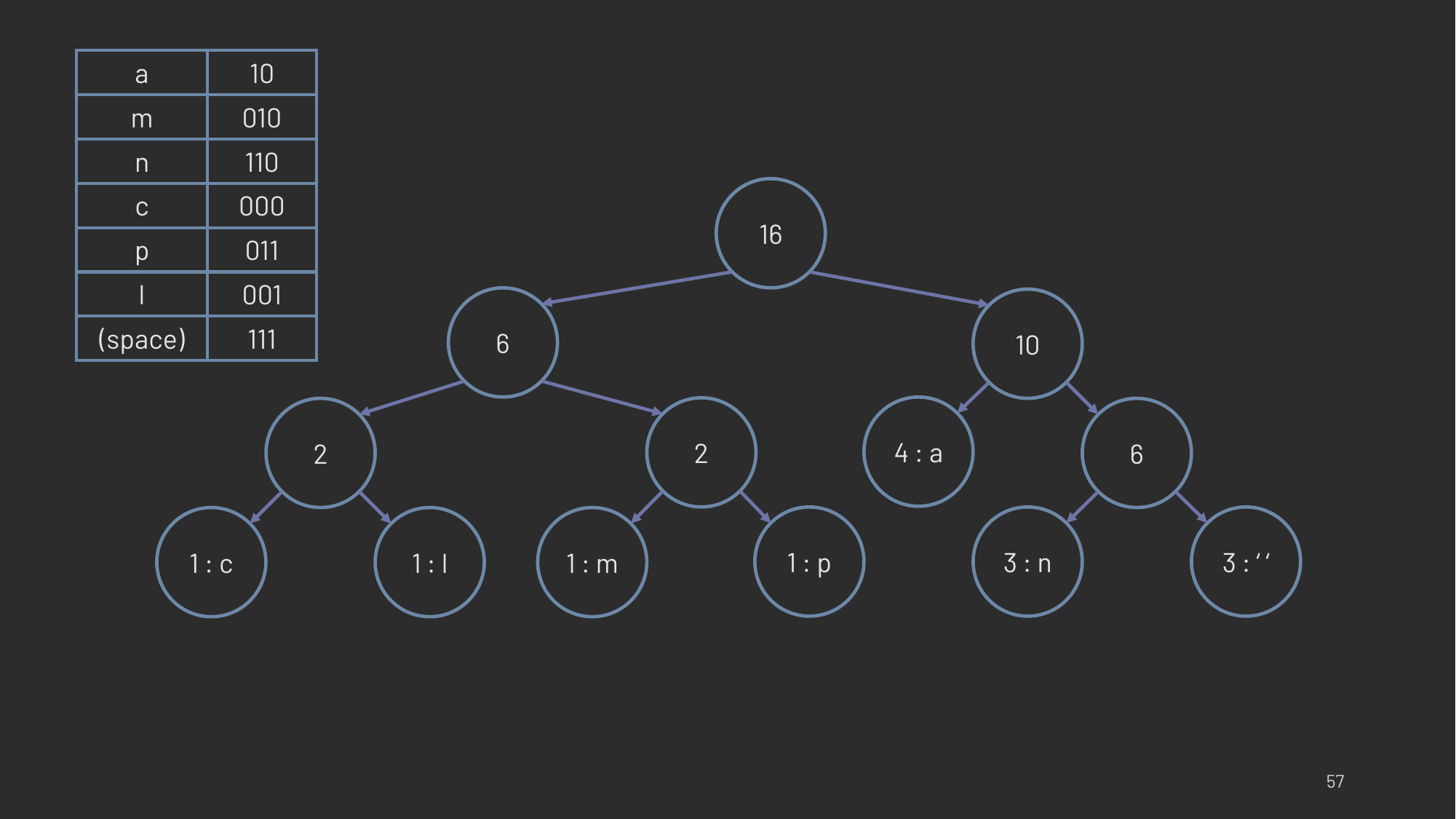

| a | 10 |
| --- | --- |
| m | 010 |
| n | 110 |
| c | 000 |
| p | 011 |
| l | 001 |
| (space) | 111 |
16
6
10
4 : a
2
2
6
1 : p
3 : n
3 : ‘ ‘
1 : c
1 : l
1 : m
57